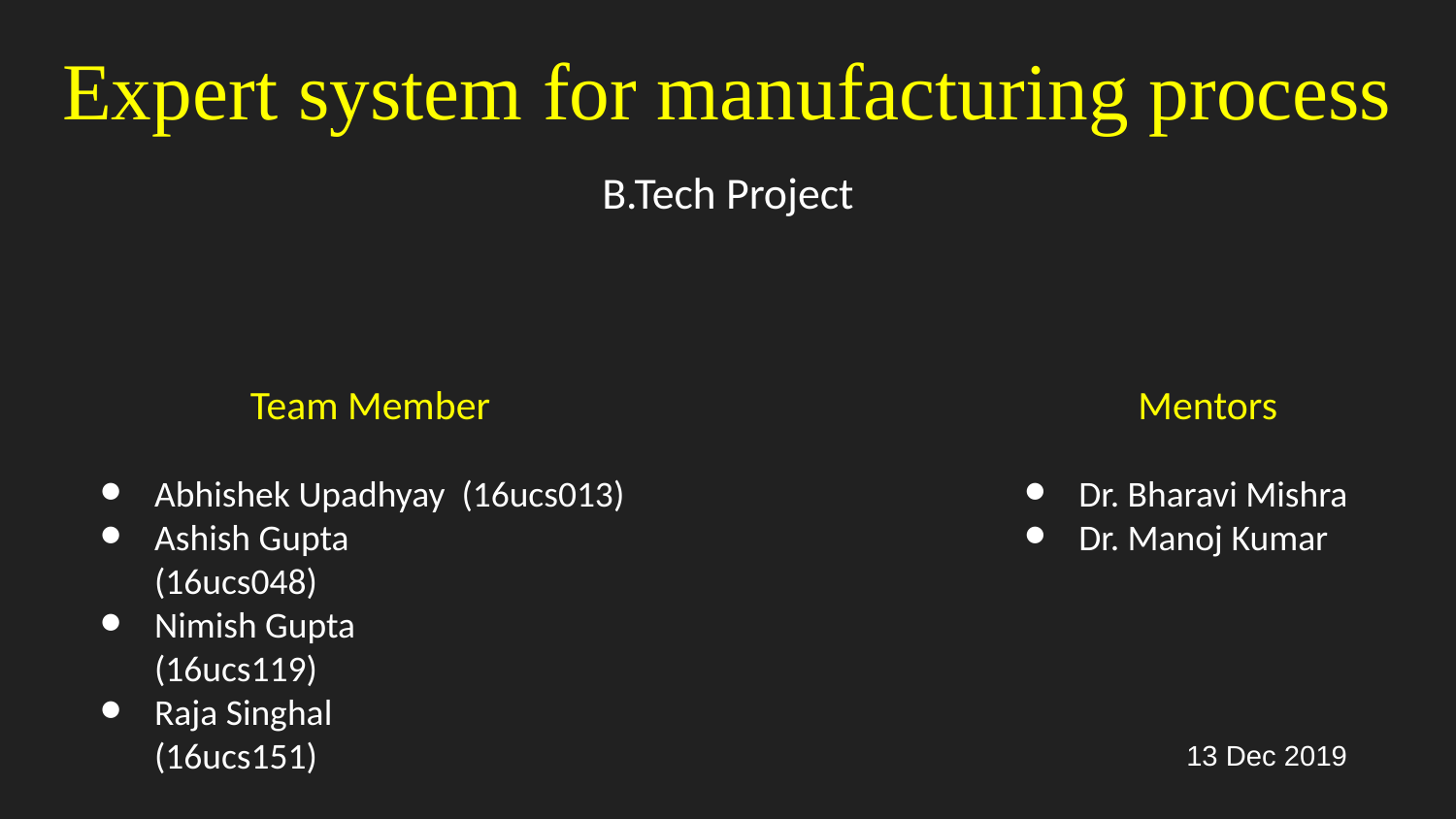

# Expert system for manufacturing process
B.Tech Project
Team Member

Abhishek Upadhyay  (16ucs013)
Ashish Gupta	           (16ucs048)
Nimish Gupta	           (16ucs119)
Raja Singhal	           (16ucs151)
Mentors

Dr. Bharavi Mishra
Dr. Manoj Kumar
13 Dec 2019